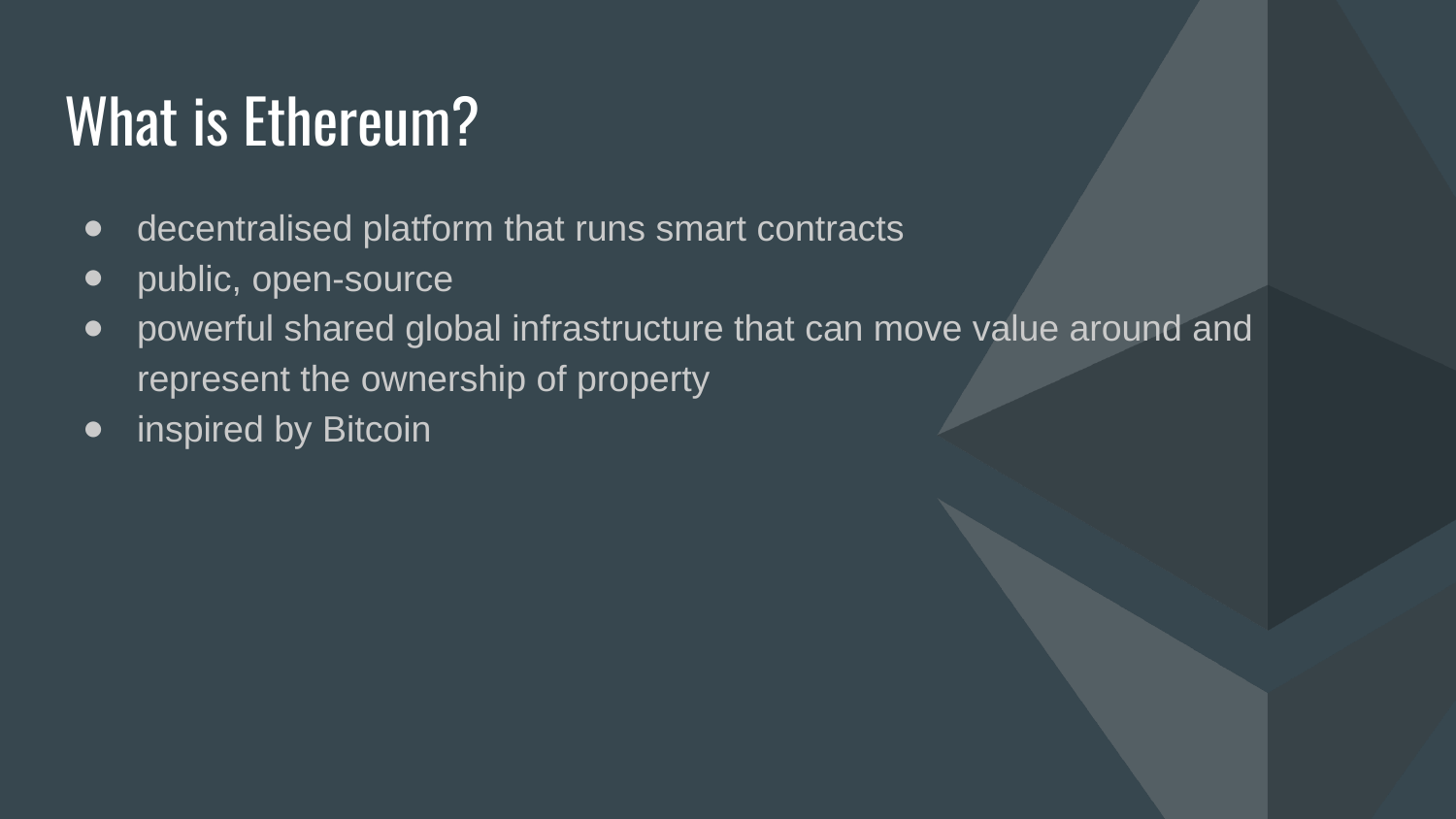

# What is Ethereum?
decentralised platform that runs smart contracts
public, open-source
powerful shared global infrastructure that can move value around and represent the ownership of property
inspired by Bitcoin